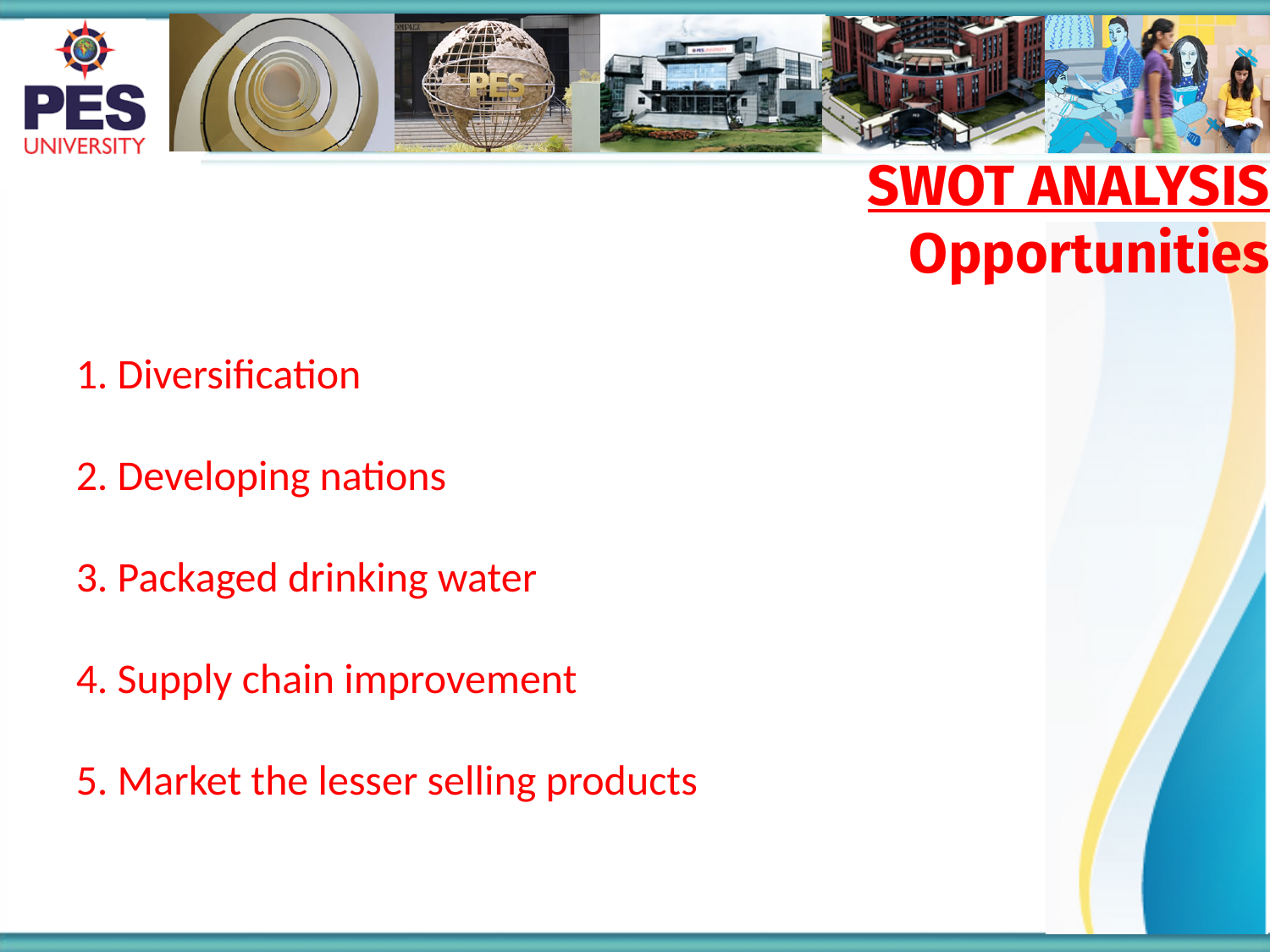

# SWOT ANALYSIS Opportunities
1. Diversification

2. Developing nations

3. Packaged drinking water

4. Supply chain improvement

5. Market the lesser selling products